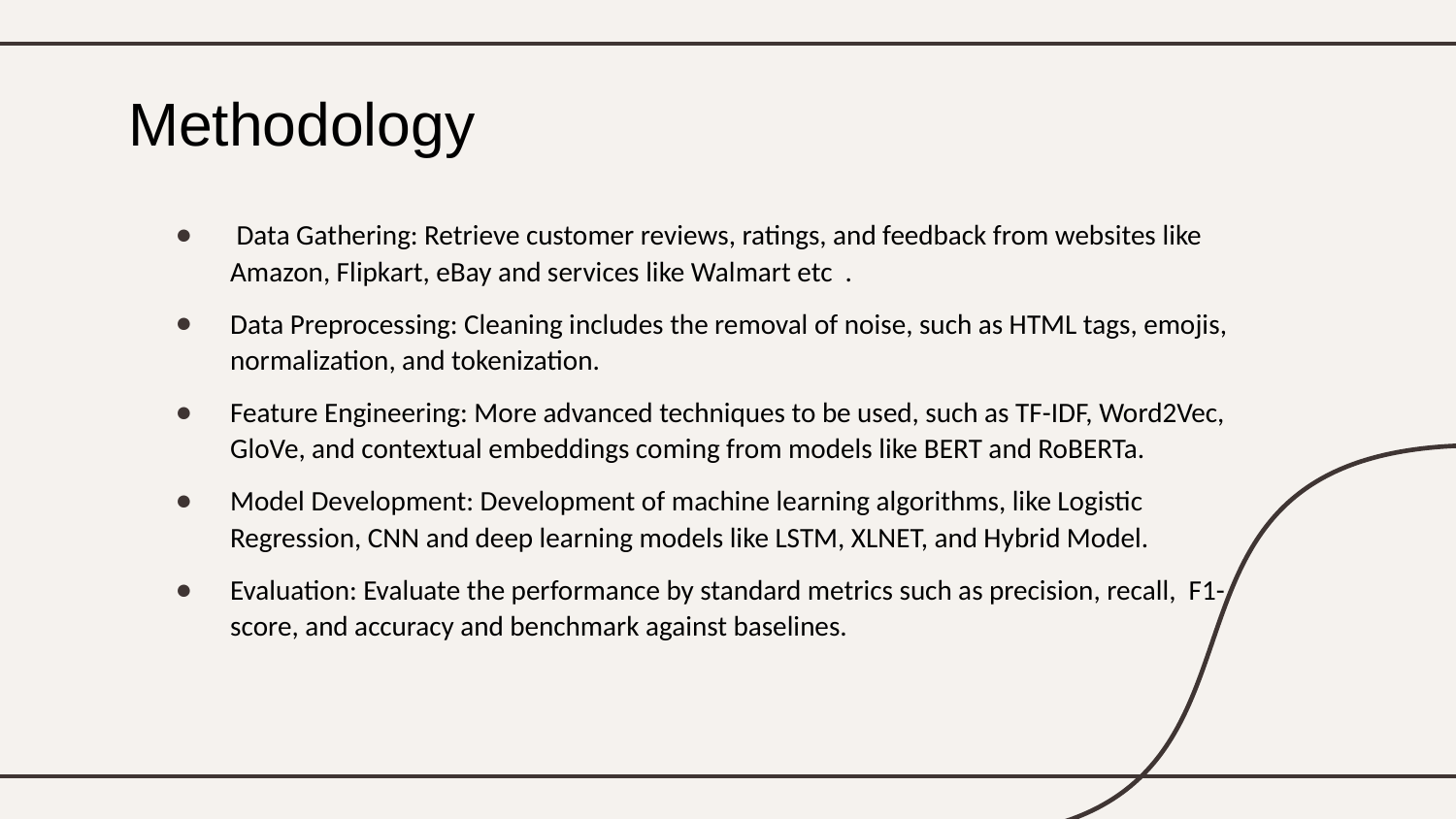

# Methodology
 Data Gathering: Retrieve customer reviews, ratings, and feedback from websites like Amazon, Flipkart, eBay and services like Walmart etc  .
Data Preprocessing: Cleaning includes the removal of noise, such as HTML tags, emojis, normalization, and tokenization.
Feature Engineering: More advanced techniques to be used, such as TF-IDF, Word2Vec, GloVe, and contextual embeddings coming from models like BERT and RoBERTa.
Model Development: Development of machine learning algorithms, like Logistic Regression, CNN and deep learning models like LSTM, XLNET, and Hybrid Model.
Evaluation: Evaluate the performance by standard metrics such as precision, recall,  F1-score, and accuracy and benchmark against baselines.